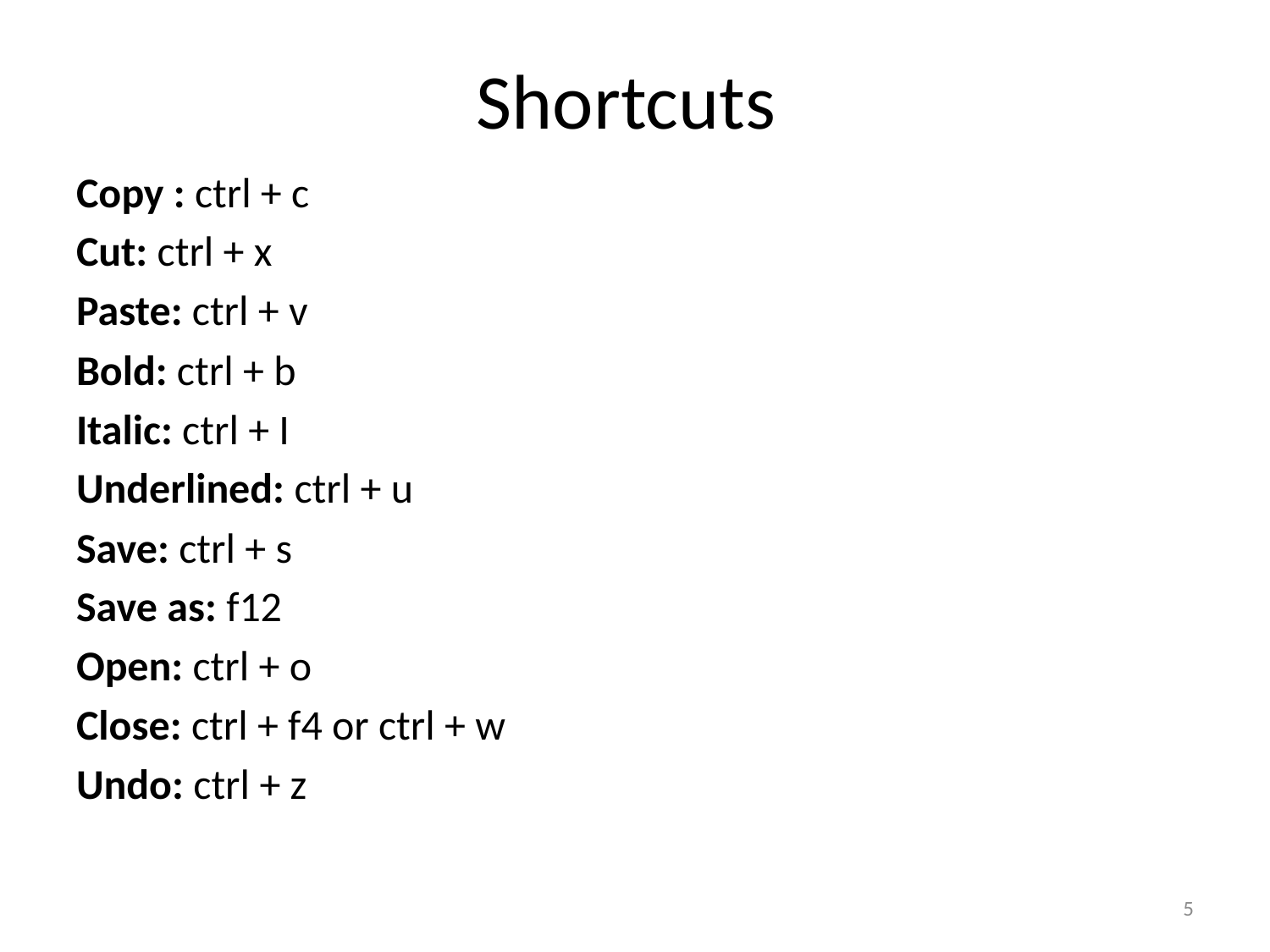

# Shortcuts
Copy : ctrl + c
Cut: ctrl + x
Paste: ctrl + v
Bold: ctrl + b
Italic: ctrl + I
Underlined: ctrl + u
Save: ctrl + s
Save as: f12
Open: ctrl + o
Close: ctrl + f4 or ctrl + w
Undo: ctrl + z
5